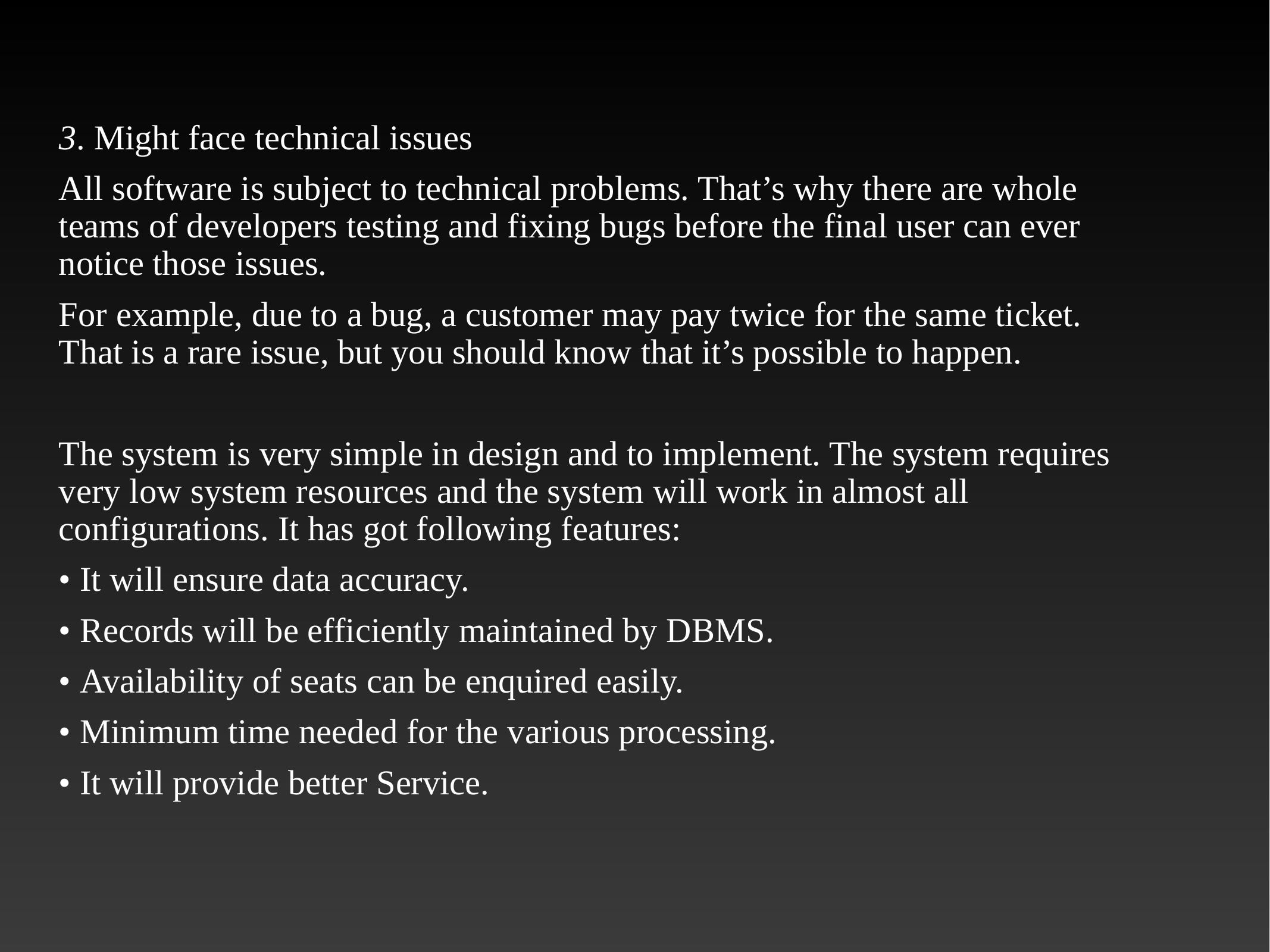

3. Might face technical issues
All software is subject to technical problems. That’s why there are whole teams of developers testing and fixing bugs before the final user can ever notice those issues.
For example, due to a bug, a customer may pay twice for the same ticket. That is a rare issue, but you should know that it’s possible to happen.

The system is very simple in design and to implement. The system requires very low system resources and the system will work in almost all configurations. It has got following features:
• It will ensure data accuracy.
• Records will be efficiently maintained by DBMS.
• Availability of seats can be enquired easily.
• Minimum time needed for the various processing.
• It will provide better Service.